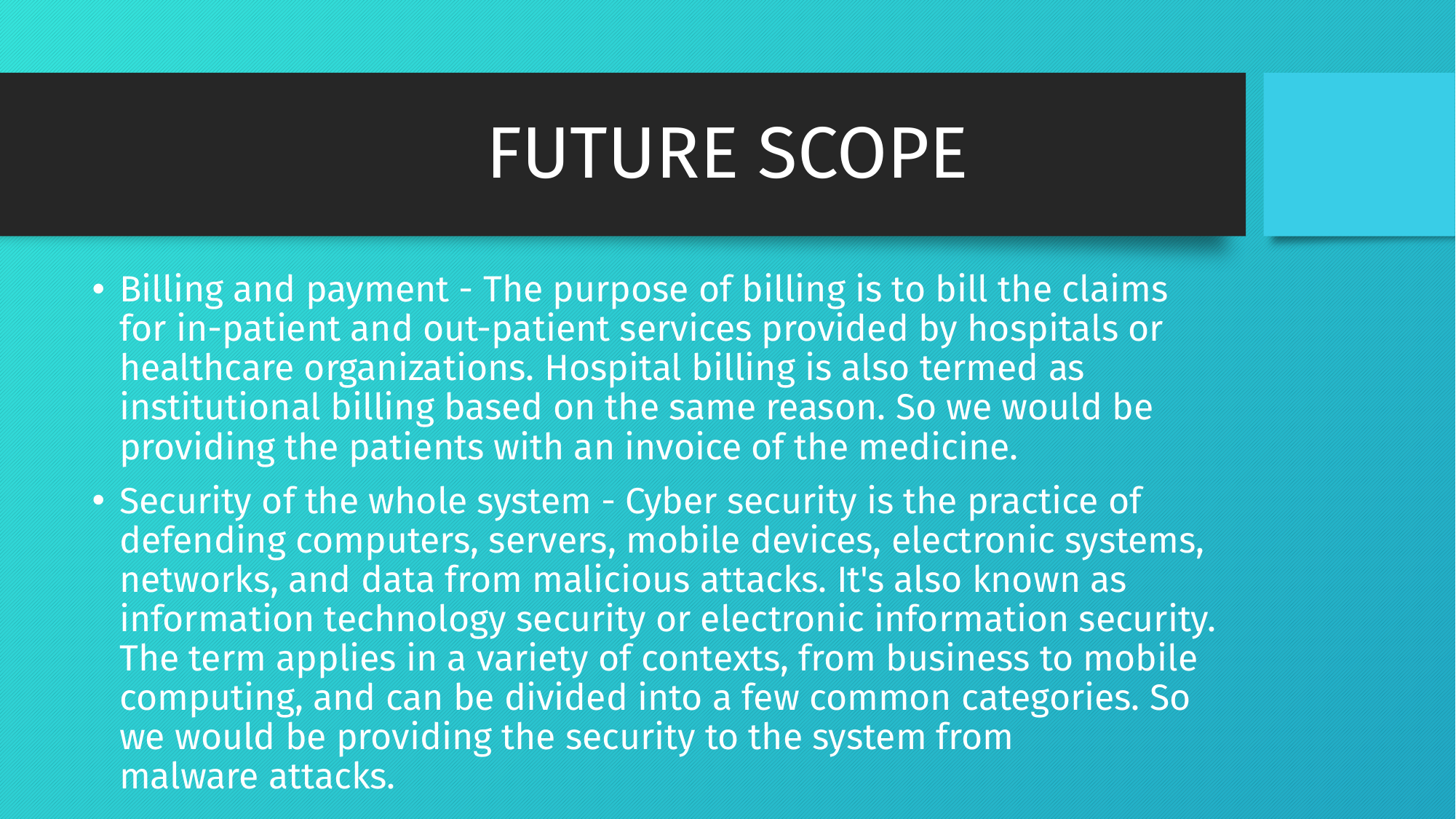

# FUTURE SCOPE
Billing and payment - The purpose of billing is to bill the claims for in-patient and out-patient services provided by hospitals or healthcare organizations. Hospital billing is also termed as institutional billing based on the same reason. So we would be providing the patients with an invoice of the medicine.
Security of the whole system - Cyber security is the practice of defending computers, servers, mobile devices, electronic systems, networks, and data from malicious attacks. It's also known as information technology security or electronic information security. The term applies in a variety of contexts, from business to mobile computing, and can be divided into a few common categories. So we would be providing the security to the system from malware attacks.